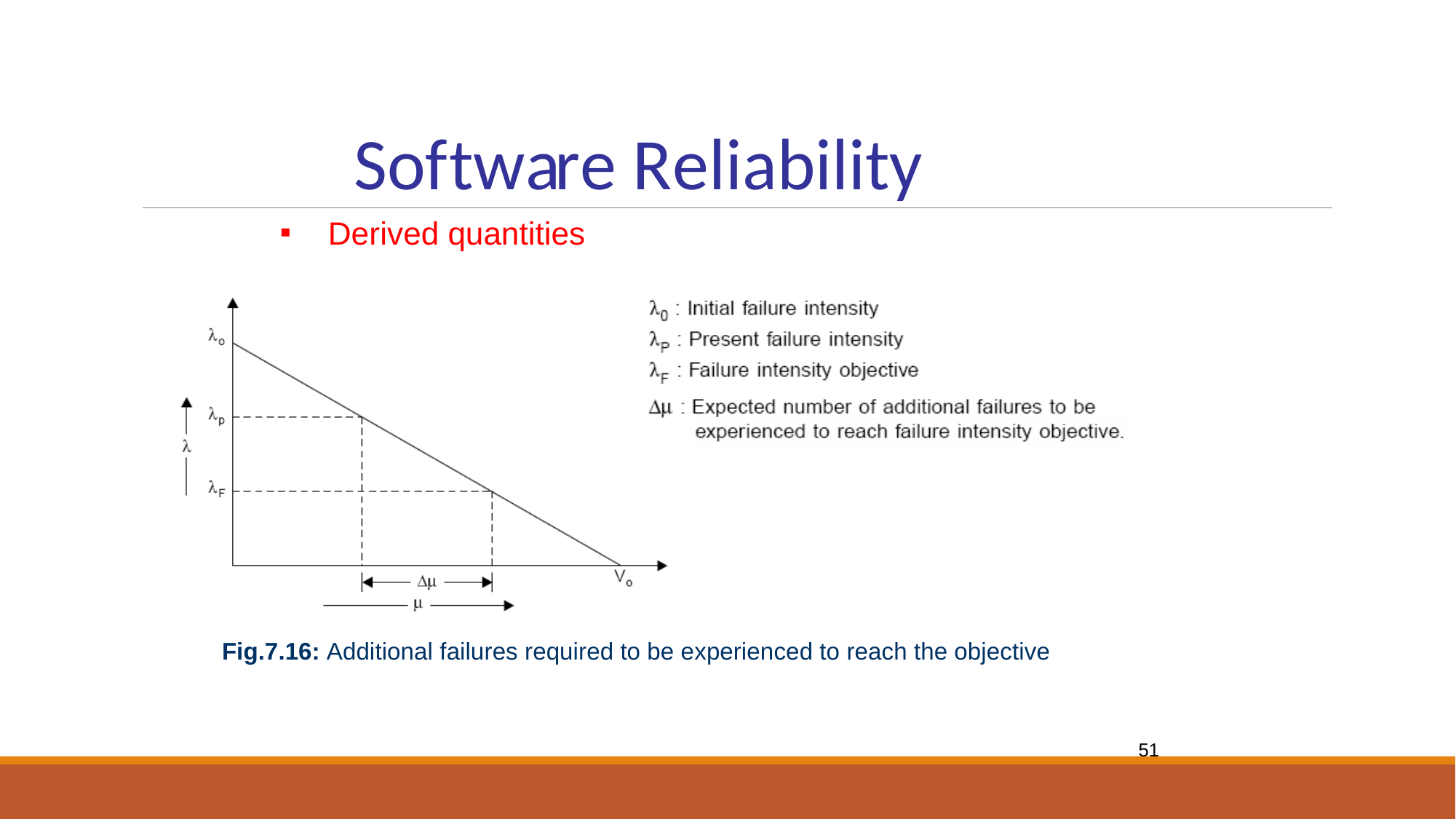

# Software Reliability
Derived quantities

Fig.7.16: Additional failures required to be experienced to reach the objective
51